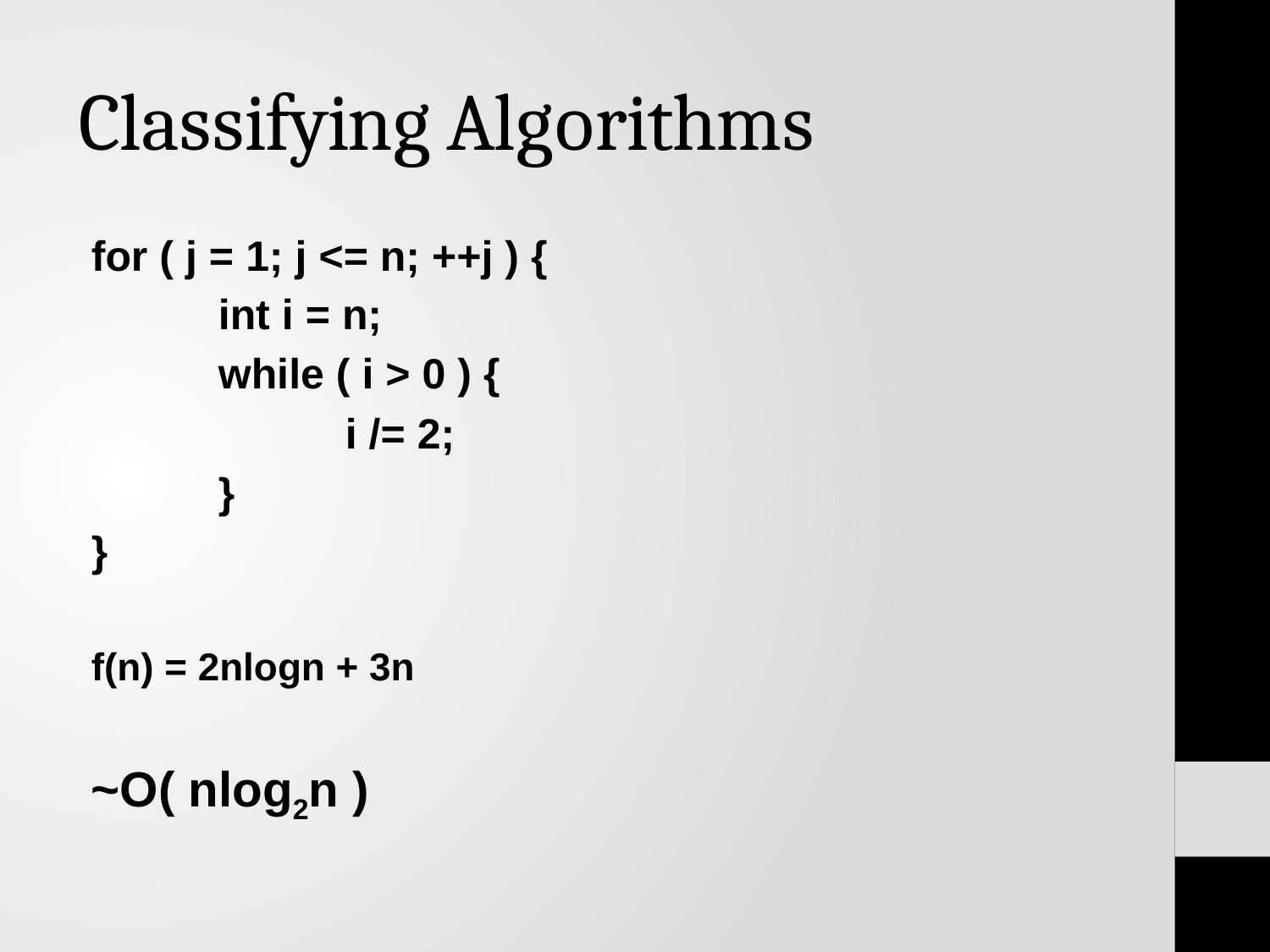

# Classifying Algorithms
for ( j = 1; j <= n; ++j ) {
	int i = n;
	while ( i > 0 ) {
		i /= 2;
	}
}

f(n) = 2nlogn + 3n

~O( nlog2n )